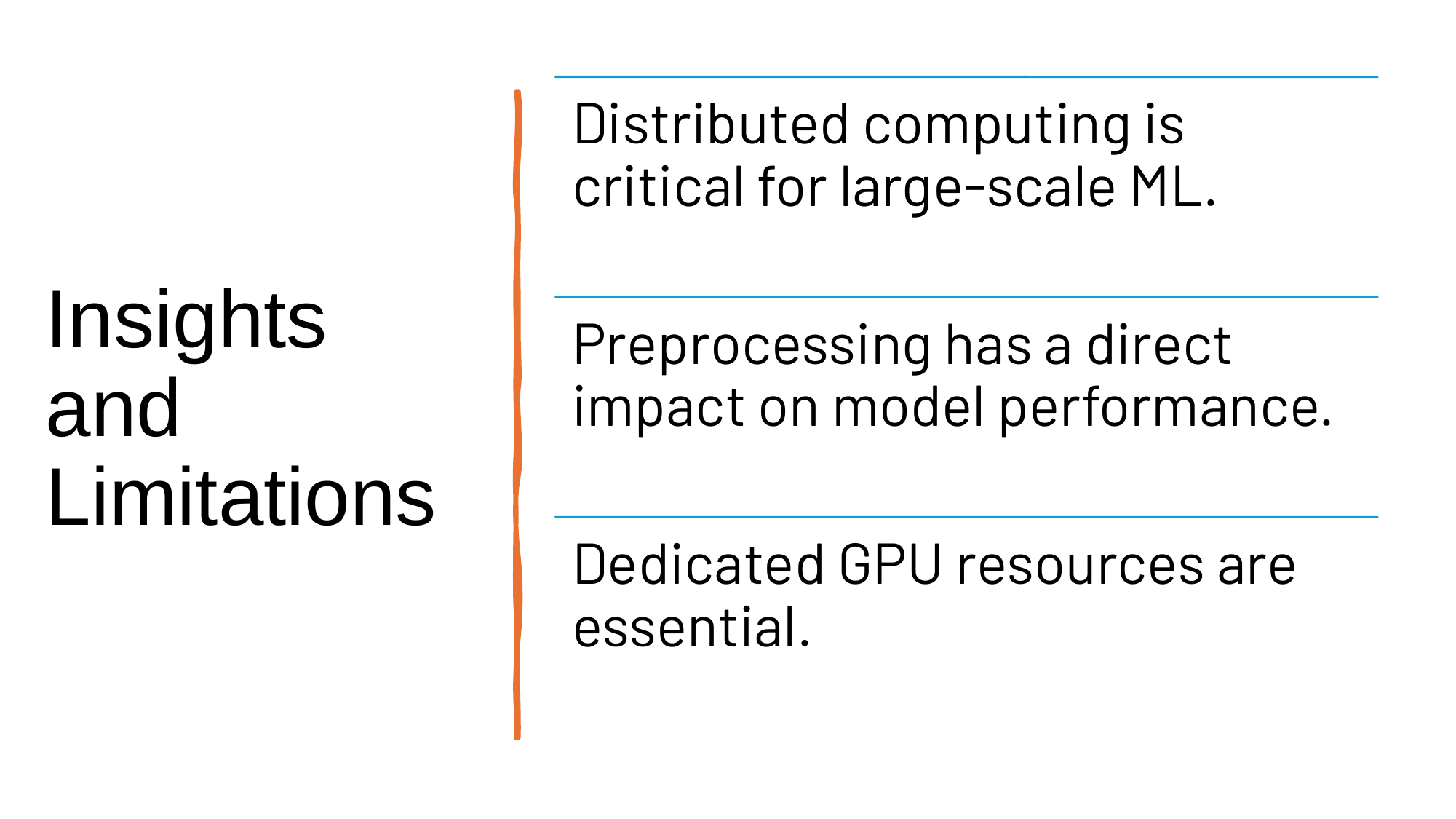

Distributed computing is critical for large-scale ML.
Preprocessing has a direct impact on model performance.
Dedicated GPU resources are essential.
# Insights and Limitations